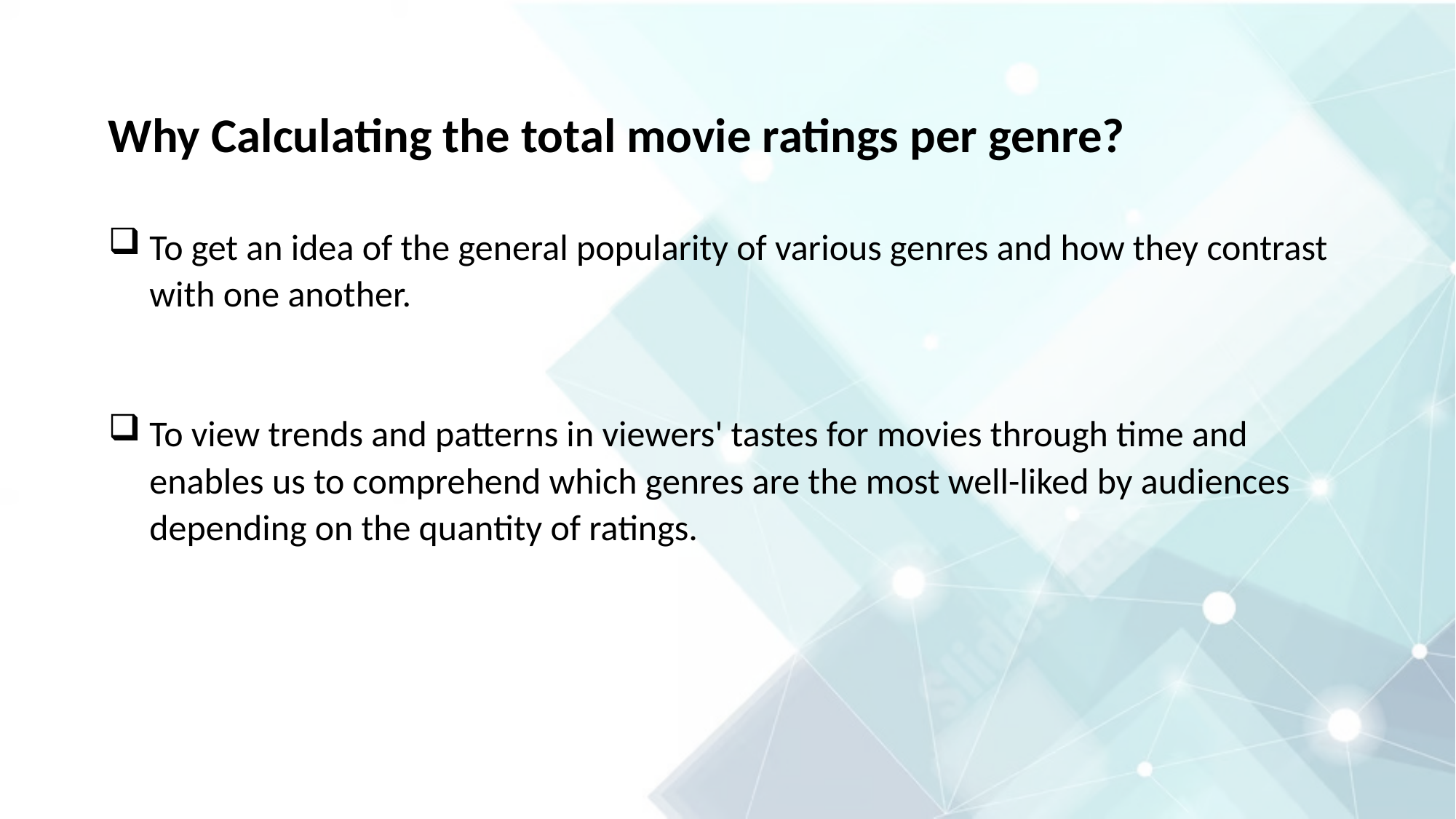

Why Calculating the total movie ratings per genre?

To get an idea of the general popularity of various genres and how they contrast with one another.

To view trends and patterns in viewers' tastes for movies through time and enables us to comprehend which genres are the most well-liked by audiences depending on the quantity of ratings.